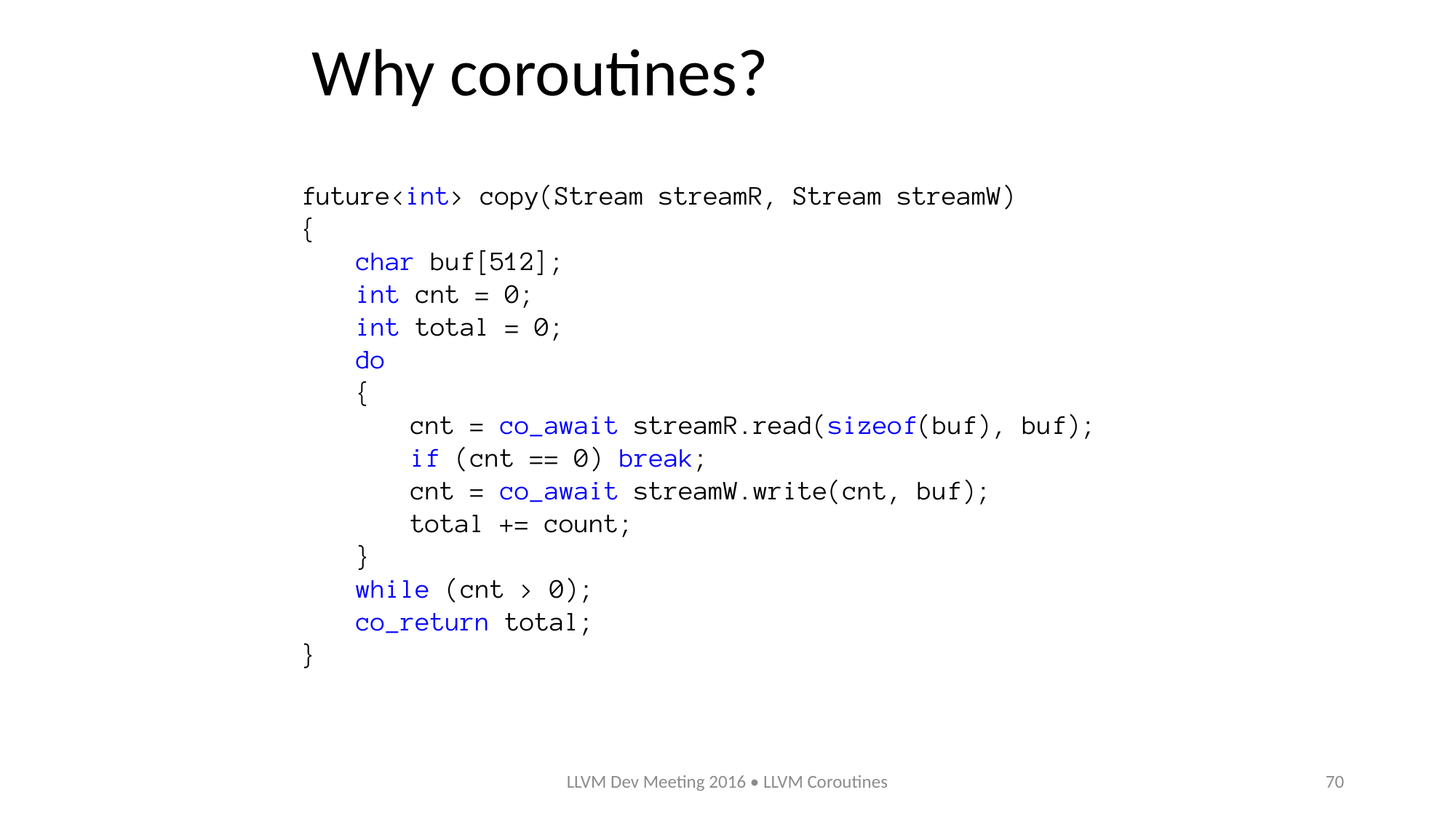

# Why coroutines?
future<int> copy(Stream streamR, Stream streamW)
{
char buf[512];
int cnt = 0;
int total = 0;
do
{
cnt = co_await streamR.read(sizeof(buf), buf);
if (cnt == 0) break;
cnt = co_await streamW.write(cnt, buf);
total += count;
}
while (cnt > 0);
co_return total;
}
LLVM Dev Meeting 2016 • LLVM Coroutines
70